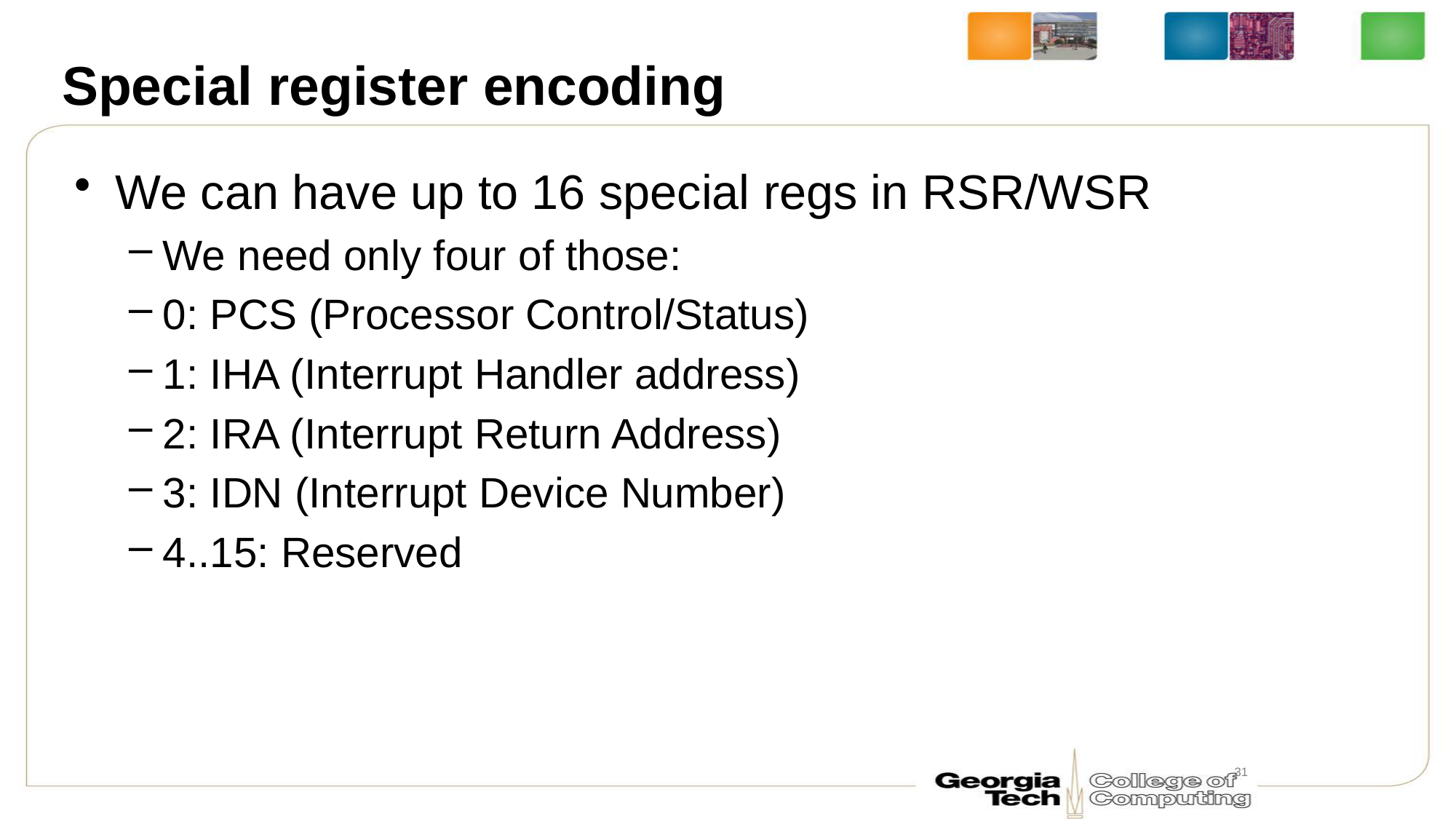

# Special register encoding
We can have up to 16 special regs in RSR/WSR
We need only four of those:
0: PCS (Processor Control/Status)
1: IHA (Interrupt Handler address)
2: IRA (Interrupt Return Address)
3: IDN (Interrupt Device Number)
4..15: Reserved
31